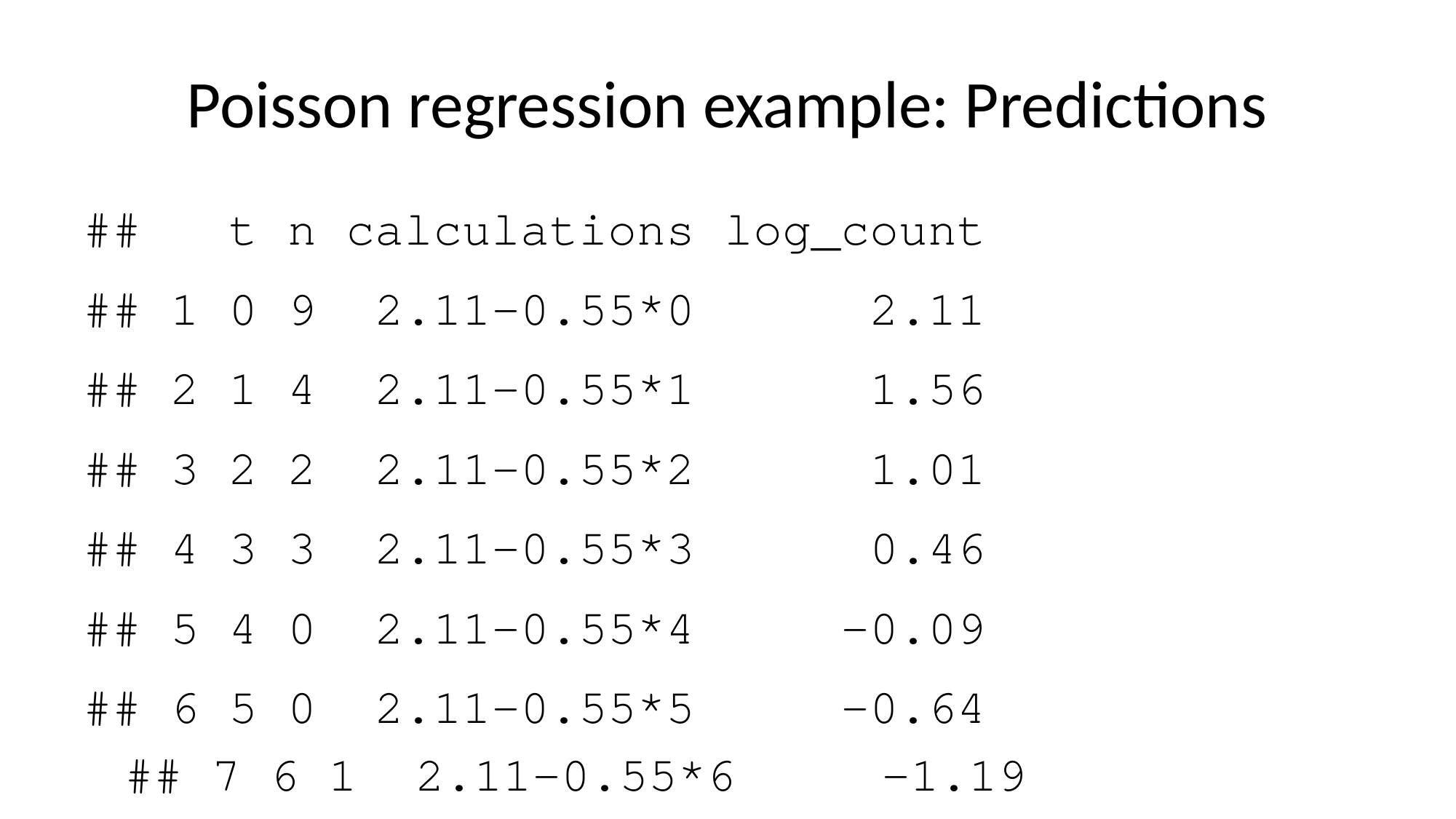

# Poisson regression example: Predictions
##   t n calculations log_count
## 1 0 9  2.11-0.55*0      2.11
## 2 1 4  2.11-0.55*1      1.56
## 3 2 2  2.11-0.55*2      1.01
## 4 3 3  2.11-0.55*3      0.46
## 5 4 0  2.11-0.55*4     -0.09
## 6 5 0  2.11-0.55*5     -0.64
## 7 6 1  2.11-0.55*6     -1.19